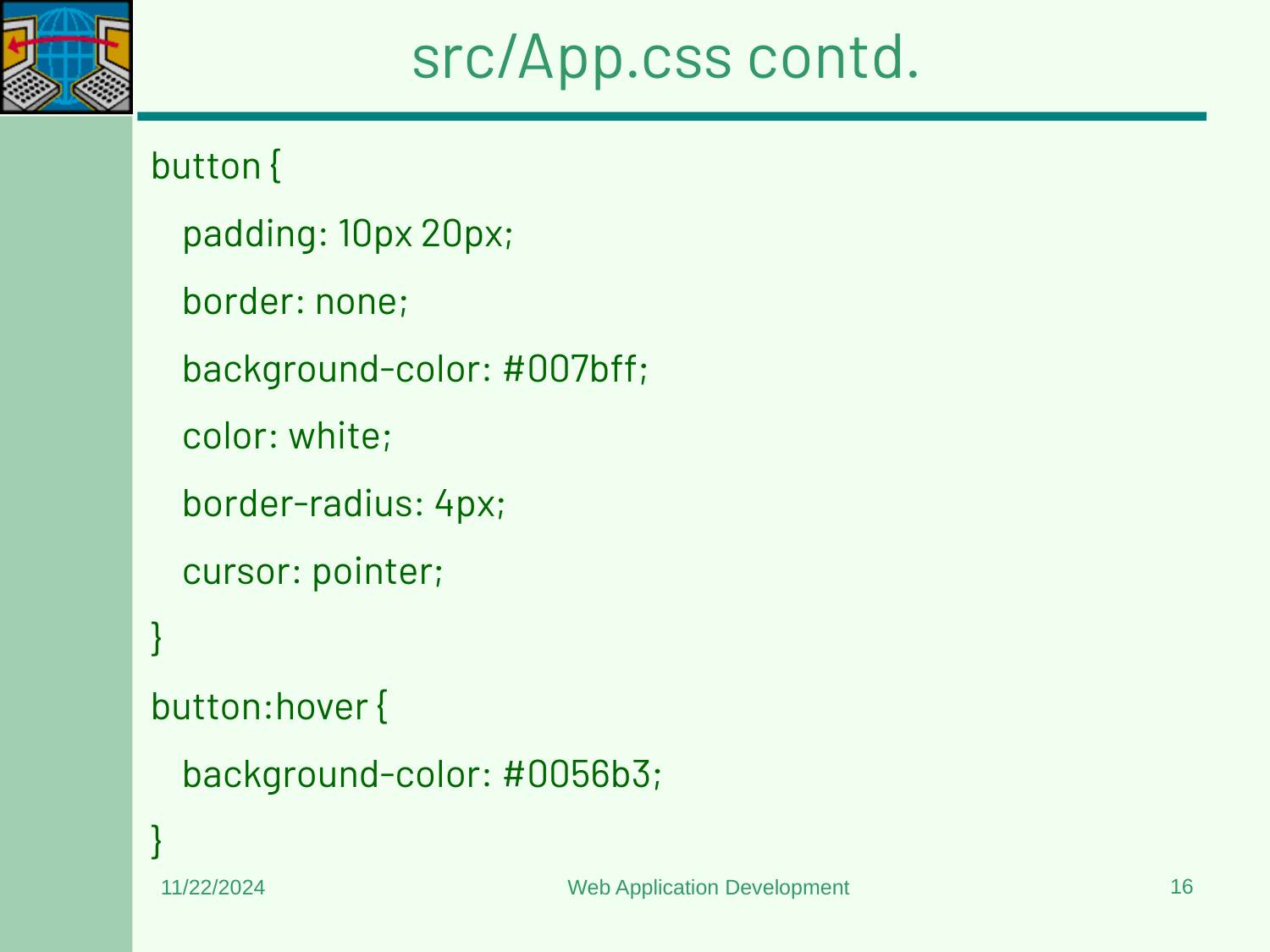

# src/App.css contd.
button {
    padding: 10px 20px;
    border: none;
    background-color: #007bff;
    color: white;
    border-radius: 4px;
    cursor: pointer;
}
button:hover {
    background-color: #0056b3;
}

16
11/22/2024
Web Application Development